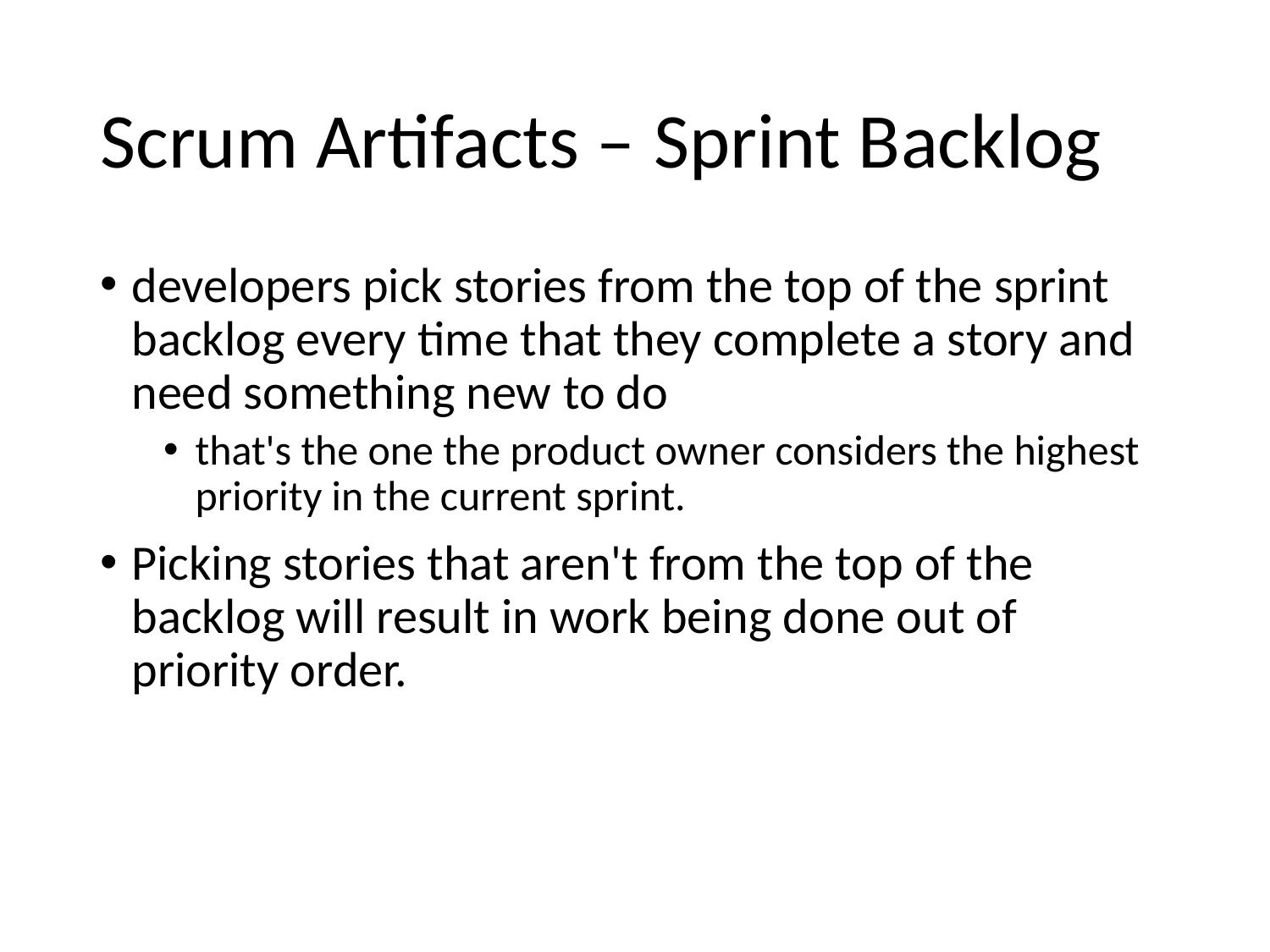

# Scrum Artifacts – Sprint Backlog
developers pick stories from the top of the sprint backlog every time that they complete a story and need something new to do
that's the one the product owner considers the highest priority in the current sprint.
Picking stories that aren't from the top of the backlog will result in work being done out of priority order.